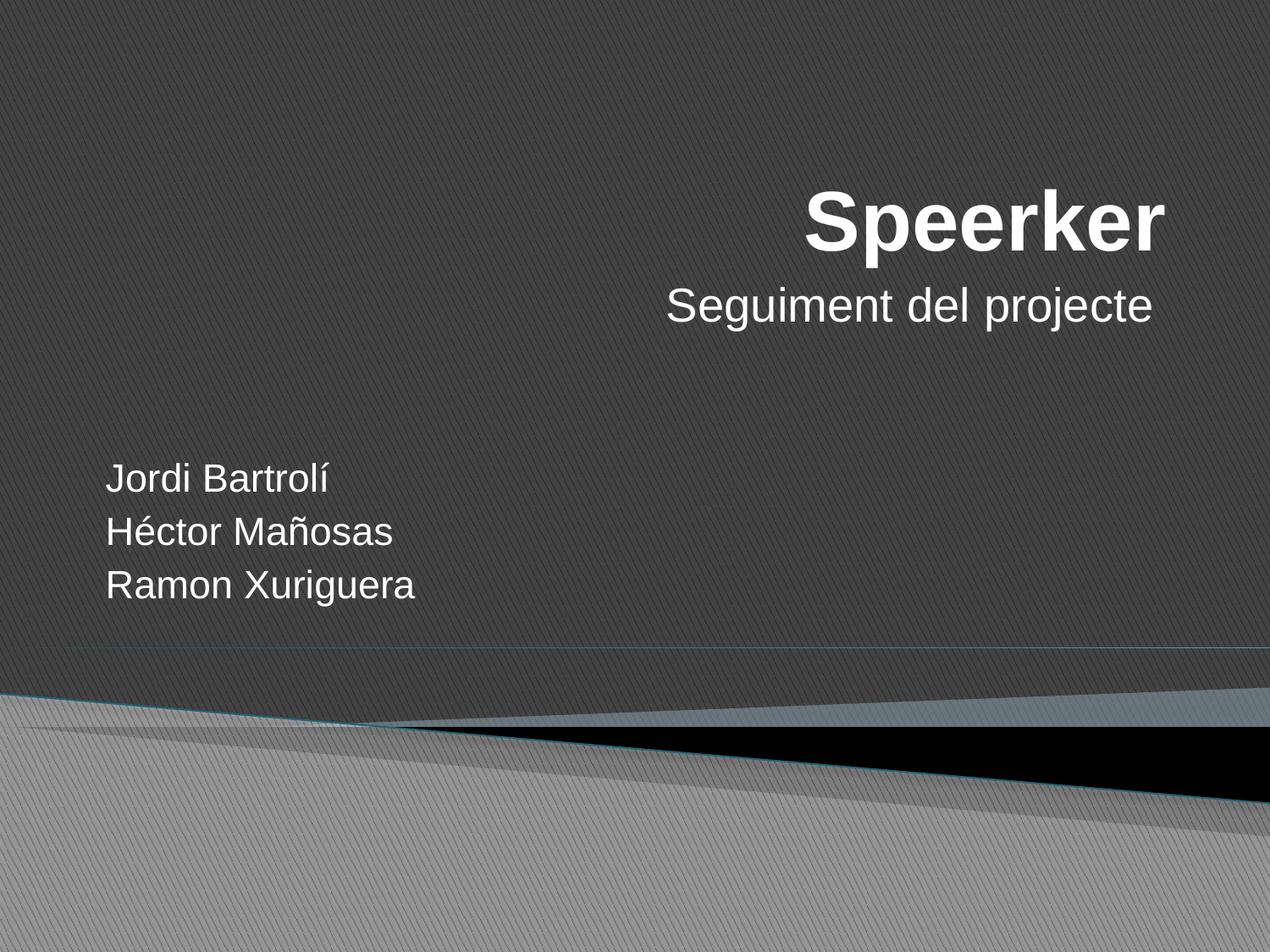

# Speerker
Seguiment del projecte
Jordi Bartrolí
Héctor Mañosas
Ramon Xuriguera